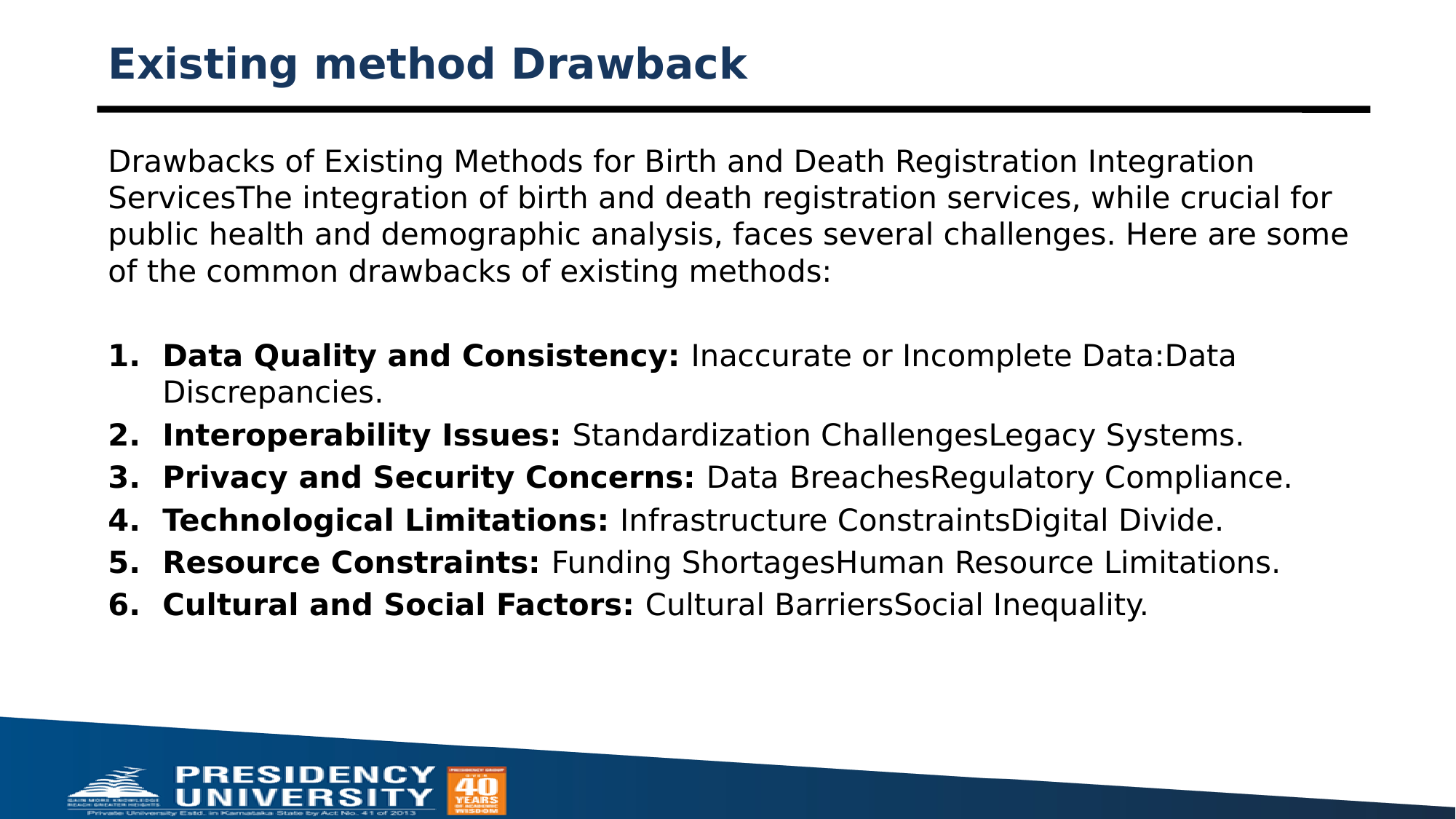

# Existing method Drawback
Drawbacks of Existing Methods for Birth and Death Registration Integration ServicesThe integration of birth and death registration services, while crucial for public health and demographic analysis, faces several challenges. Here are some of the common drawbacks of existing methods:

Data Quality and Consistency: Inaccurate or Incomplete Data:Data Discrepancies.
Interoperability Issues: Standardization ChallengesLegacy Systems.
Privacy and Security Concerns: Data BreachesRegulatory Compliance.
Technological Limitations: Infrastructure ConstraintsDigital Divide.
Resource Constraints: Funding ShortagesHuman Resource Limitations.
Cultural and Social Factors: Cultural BarriersSocial Inequality.